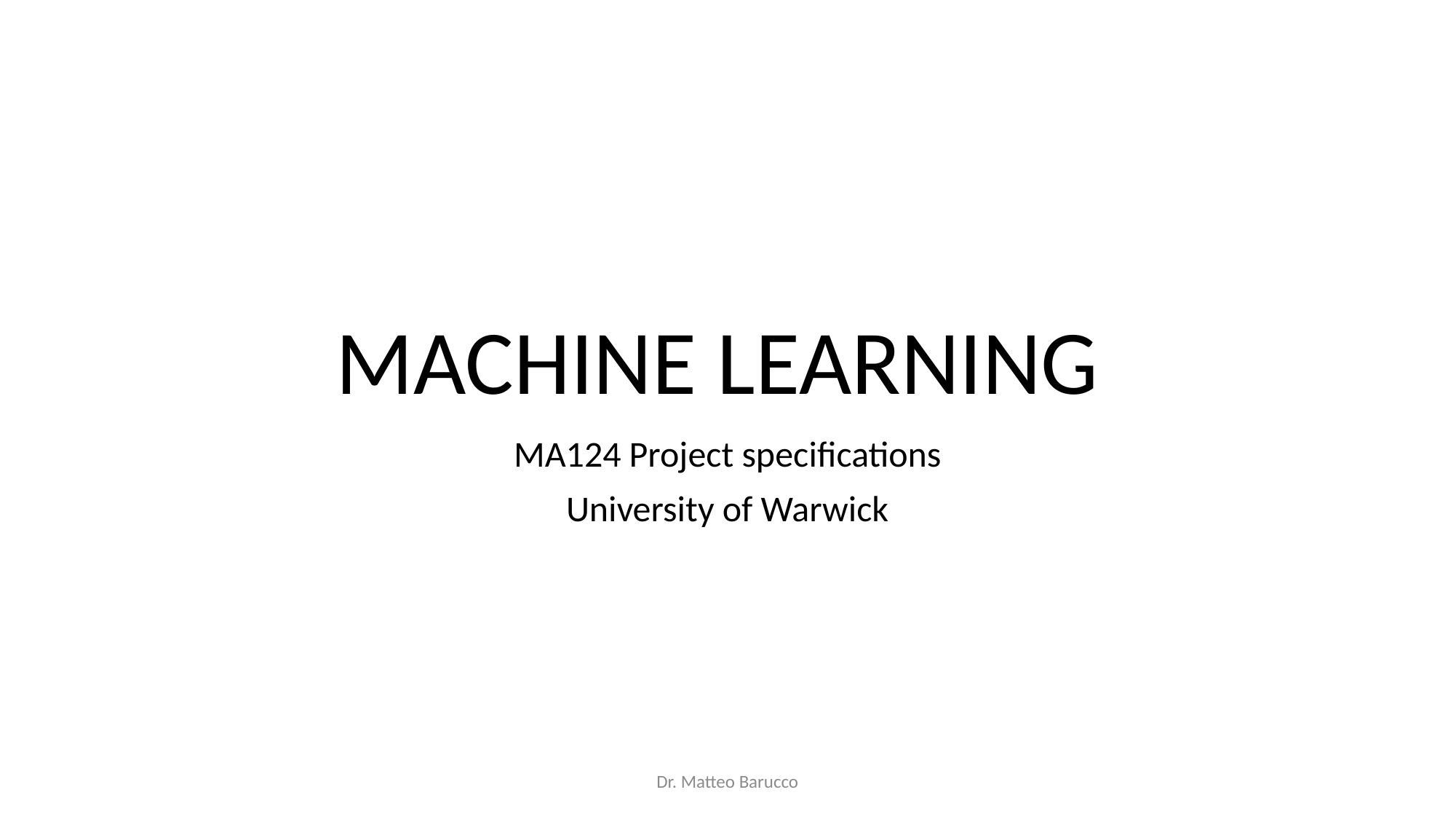

# MACHINE LEARNING
MA124 Project specifications
University of Warwick
Dr. Matteo Barucco